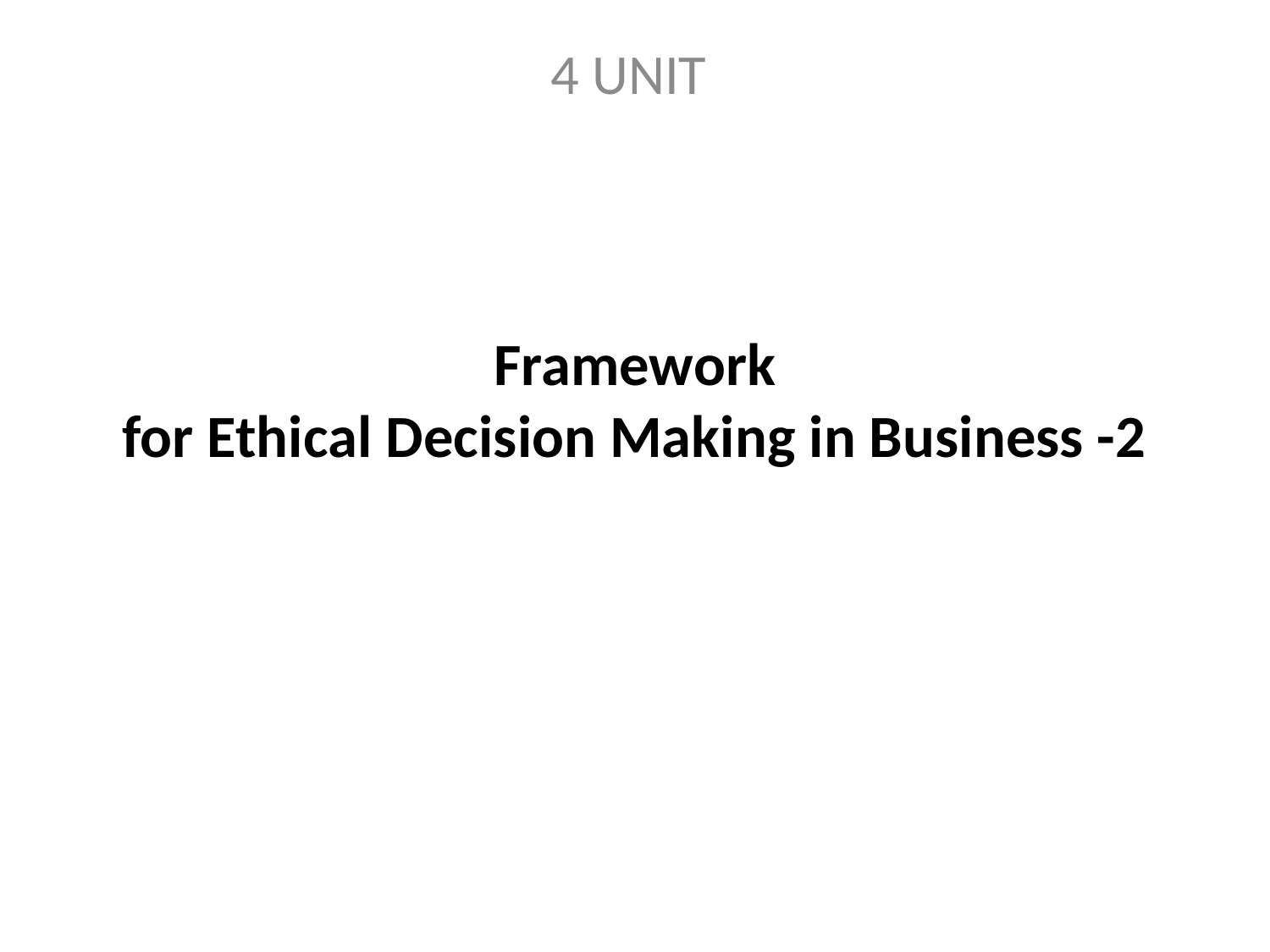

4 UNIT
# Framework for Ethical Decision Making in Business -2